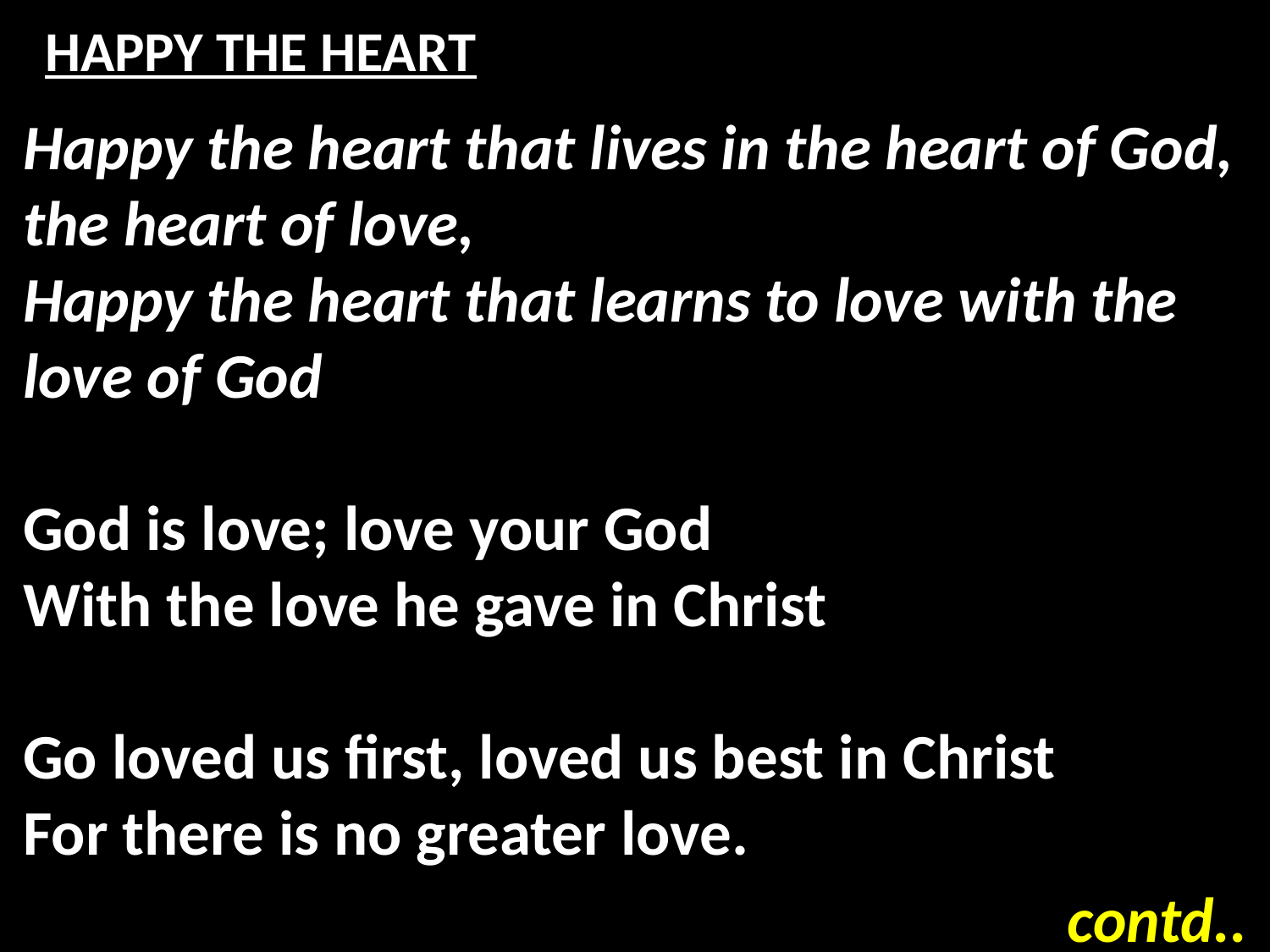

# HAPPY THE HEART
Happy the heart that lives in the heart of God,
the heart of love,
Happy the heart that learns to love with the love of God

God is love; love your God
With the love he gave in Christ

Go loved us first, loved us best in Christ
For there is no greater love.
contd..